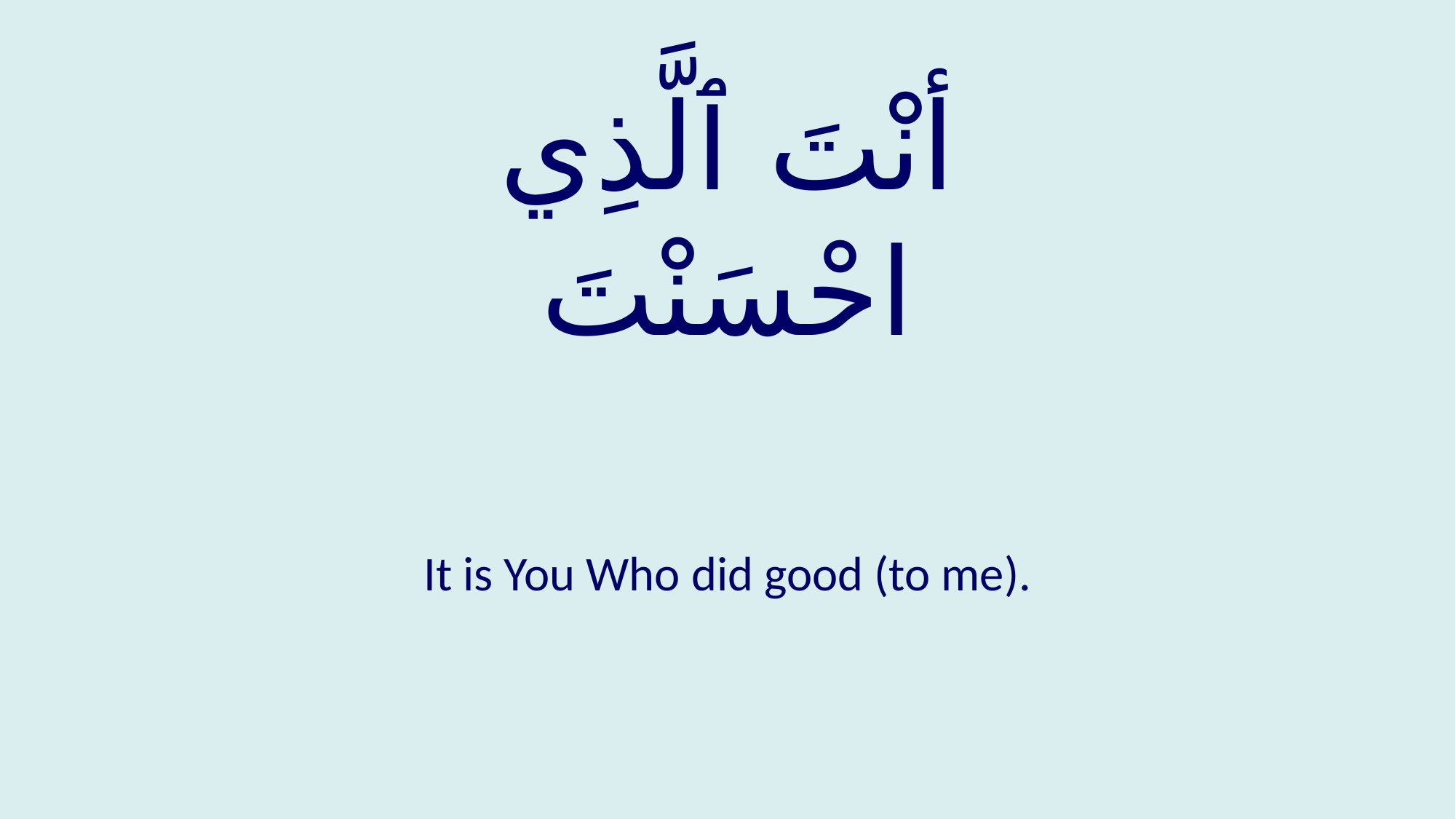

# أنْتَ ٱلَّذِي احْسَنْتَ
It is You Who did good (to me).